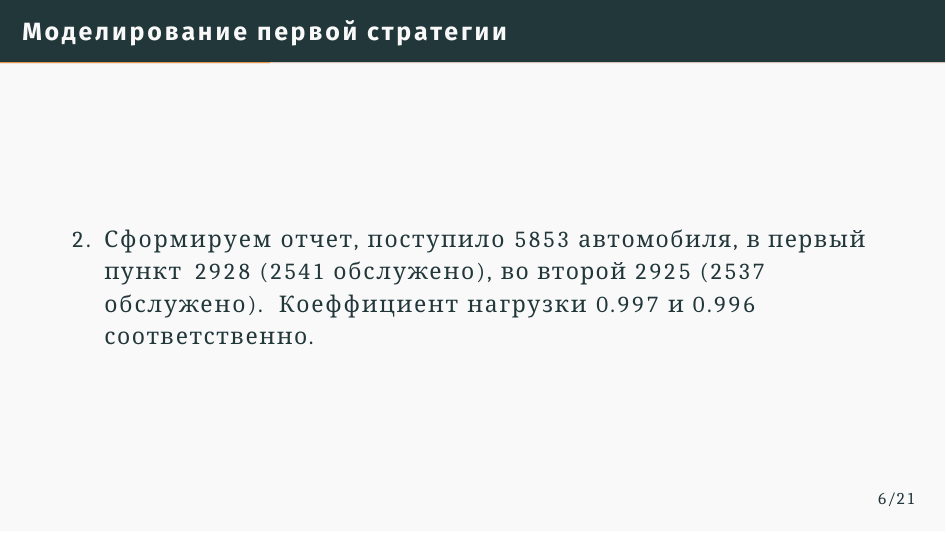

# Моделирование первой стратегии

2. Сформируем отчет, поступило 5853 автомобиля, в первый пункт  2928 (2541 обслужено), во второй 2925 (2537 обслужено).  Коеффициент нагрузки 0.997 и 0.996 соответственно.
6/21